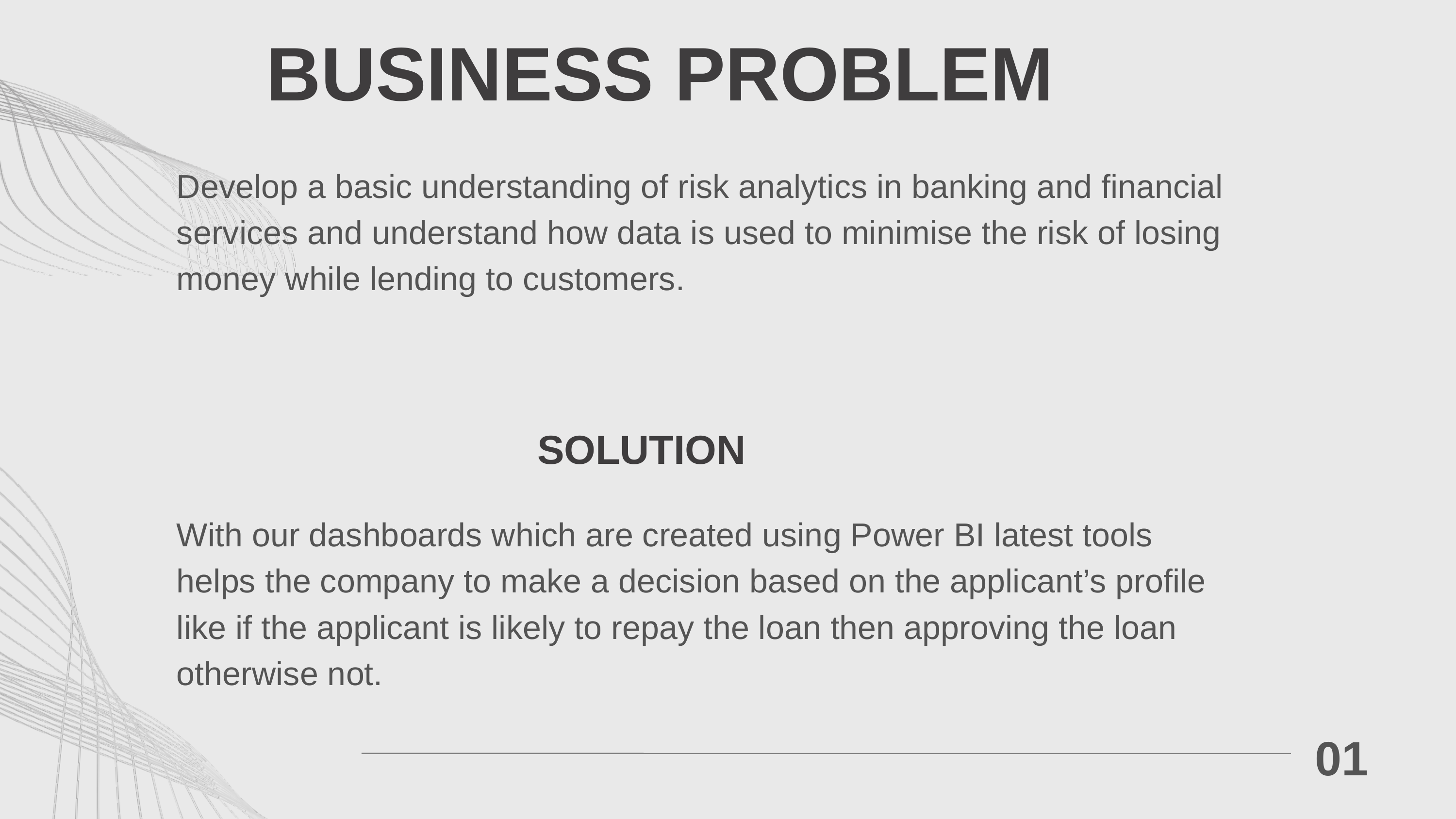

BUSINESS PROBLEM
Develop a basic understanding of risk analytics in banking and financial services and understand how data is used to minimise the risk of losing money while lending to customers.

SOLUTION

With our dashboards which are created using Power BI latest tools helps the company to make a decision based on the applicant’s profile like if the applicant is likely to repay the loan then approving the loan otherwise not.

01